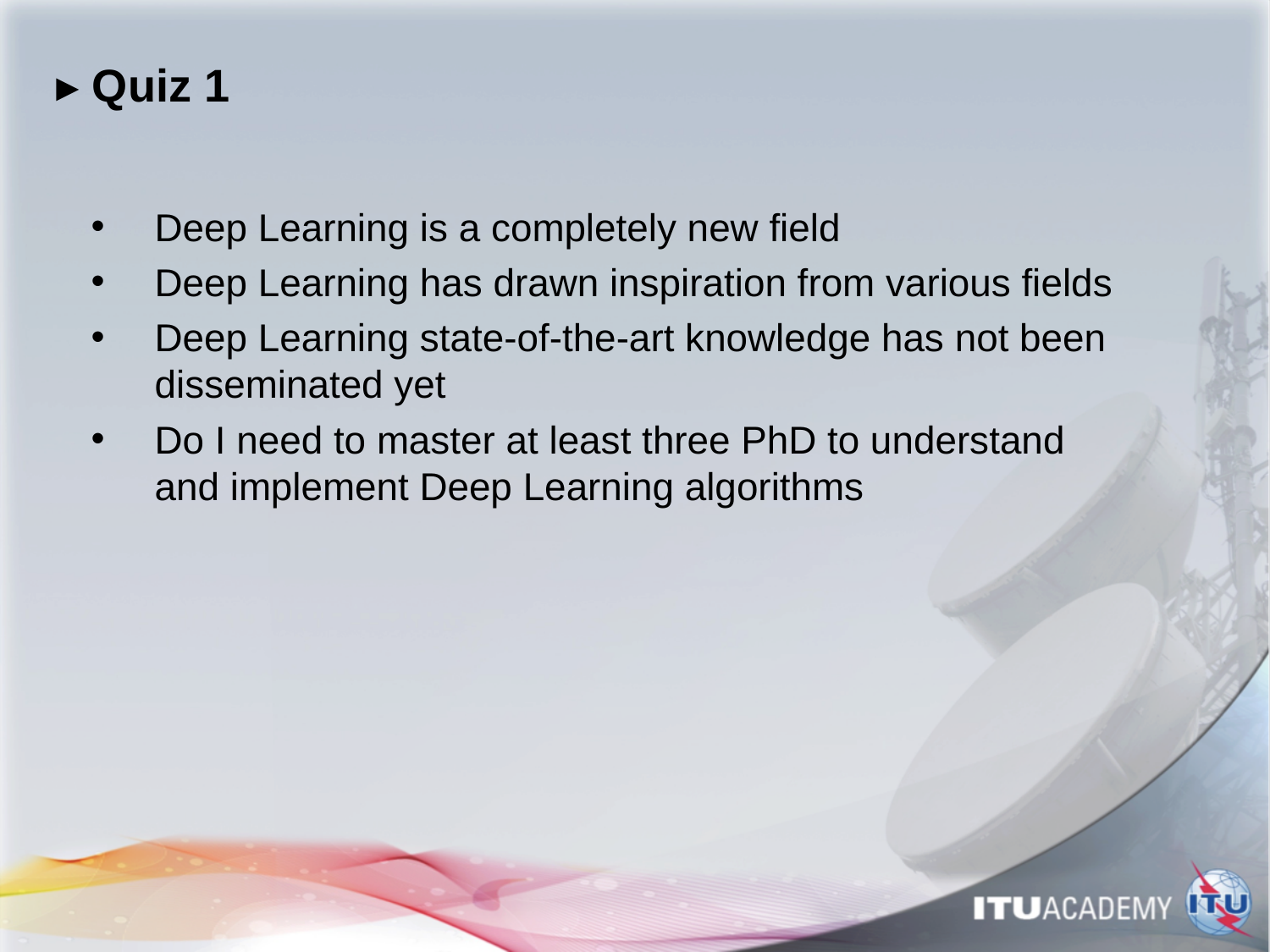

# ▸ Quiz 1
Deep Learning is a completely new field
Deep Learning has drawn inspiration from various fields
Deep Learning state-of-the-art knowledge has not been disseminated yet
Do I need to master at least three PhD to understand and implement Deep Learning algorithms